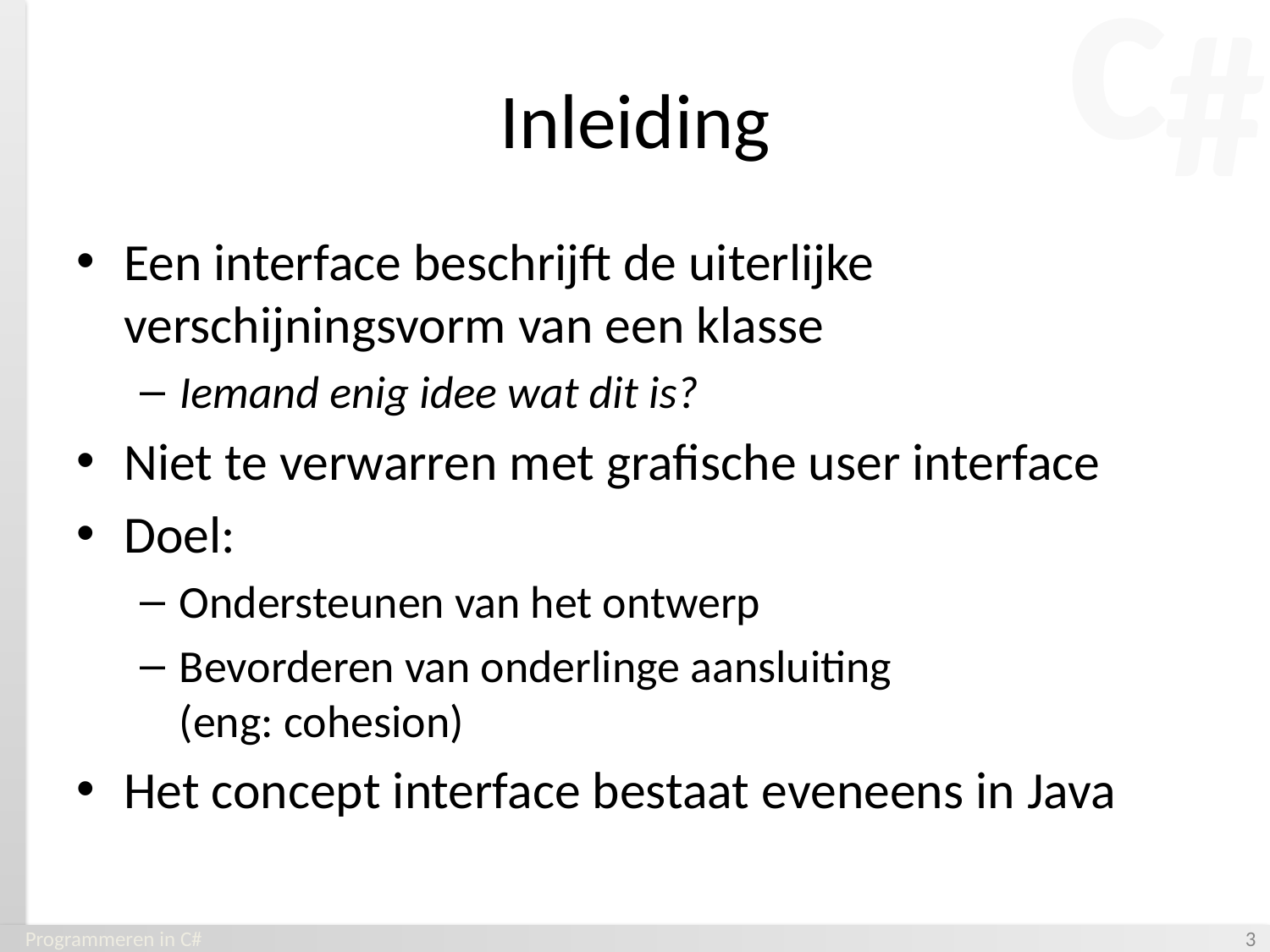

# Inleiding
Een interface beschrijft de uiterlijke verschijningsvorm van een klasse
Iemand enig idee wat dit is?
Niet te verwarren met grafische user interface
Doel:
Ondersteunen van het ontwerp
Bevorderen van onderlinge aansluiting
(eng: cohesion)
Het concept interface bestaat eveneens in Java
Programmeren in C#
3